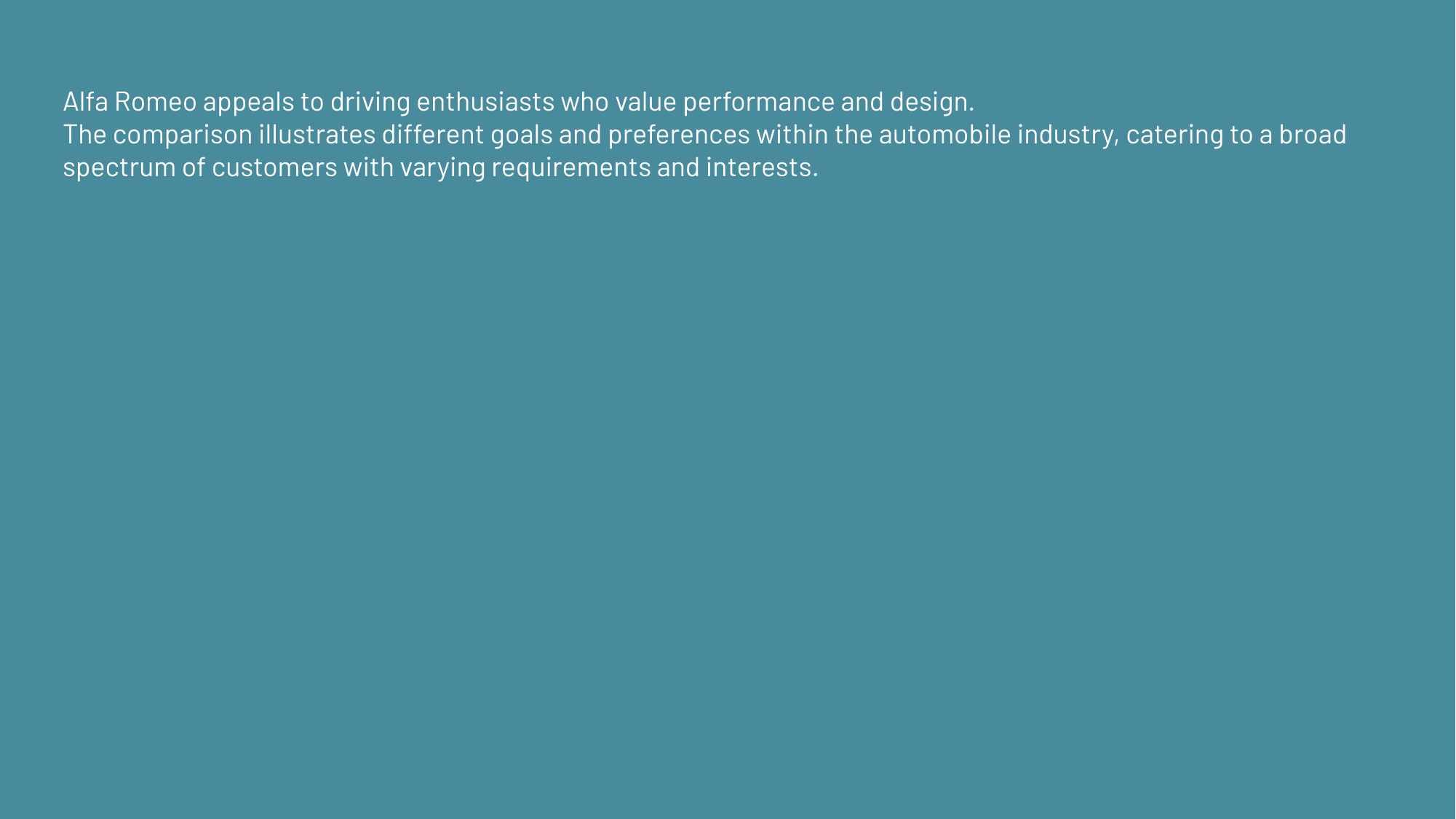

Alfa Romeo appeals to driving enthusiasts who value performance and design.
The comparison illustrates different goals and preferences within the automobile industry, catering to a broad spectrum of customers with varying requirements and interests.

|  |  |
| --- | --- |